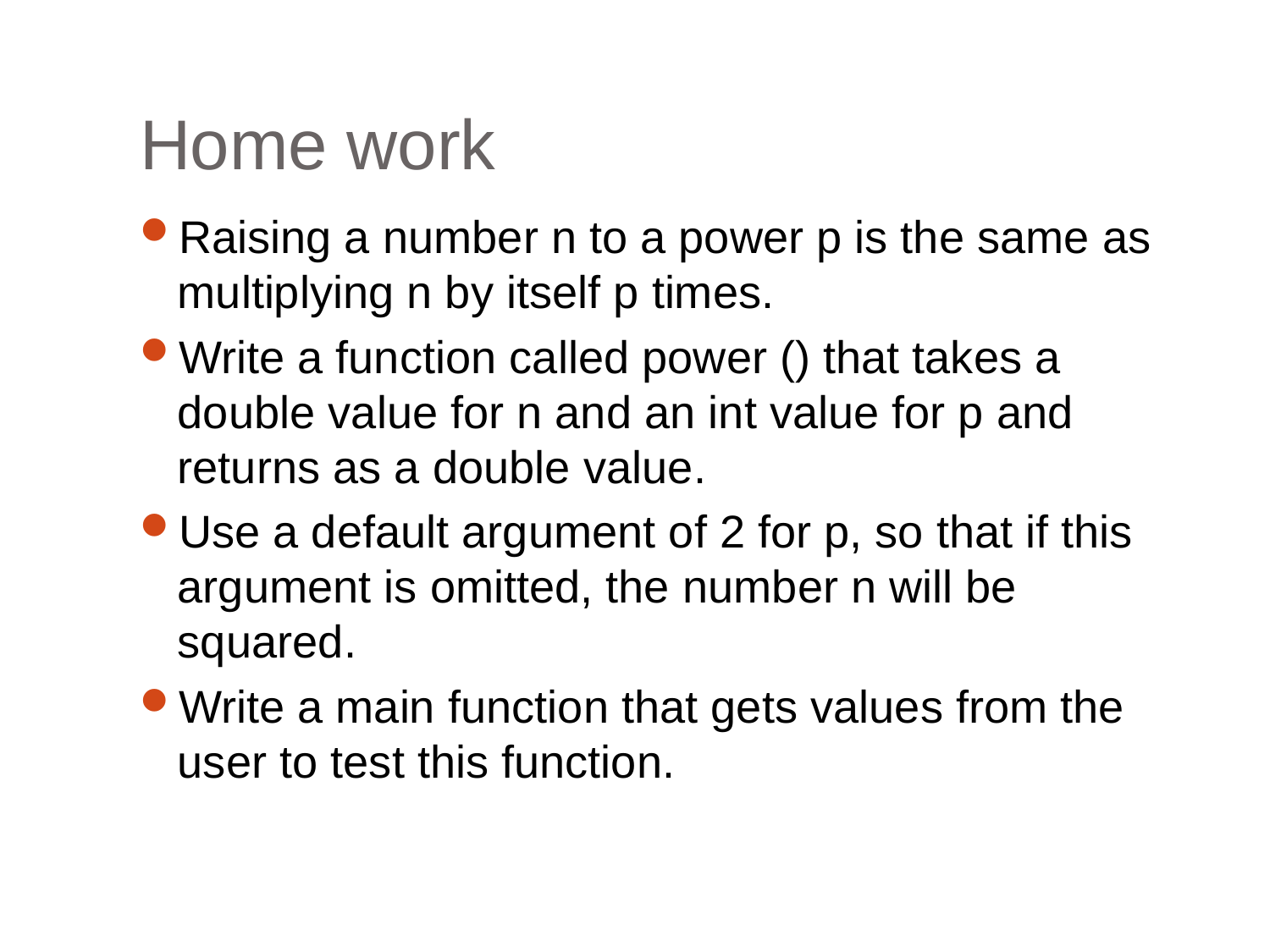

# Home work
Raising a number n to a power p is the same as multiplying n by itself p times.
Write a function called power () that takes a double value for n and an int value for p and returns as a double value.
Use a default argument of 2 for p, so that if this argument is omitted, the number n will be squared.
Write a main function that gets values from the user to test this function.